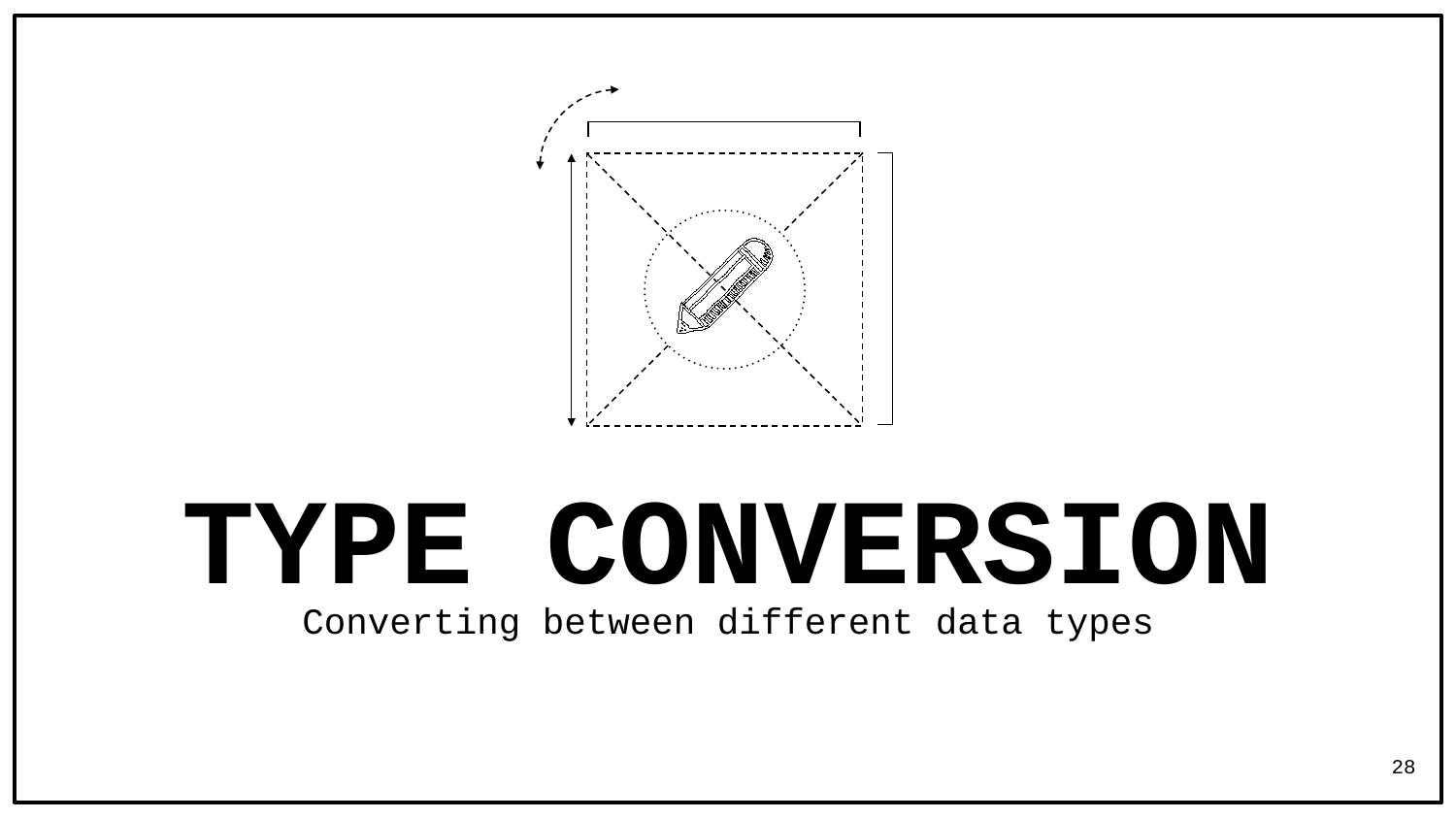

TYPE CONVERSION
Converting between different data types
28